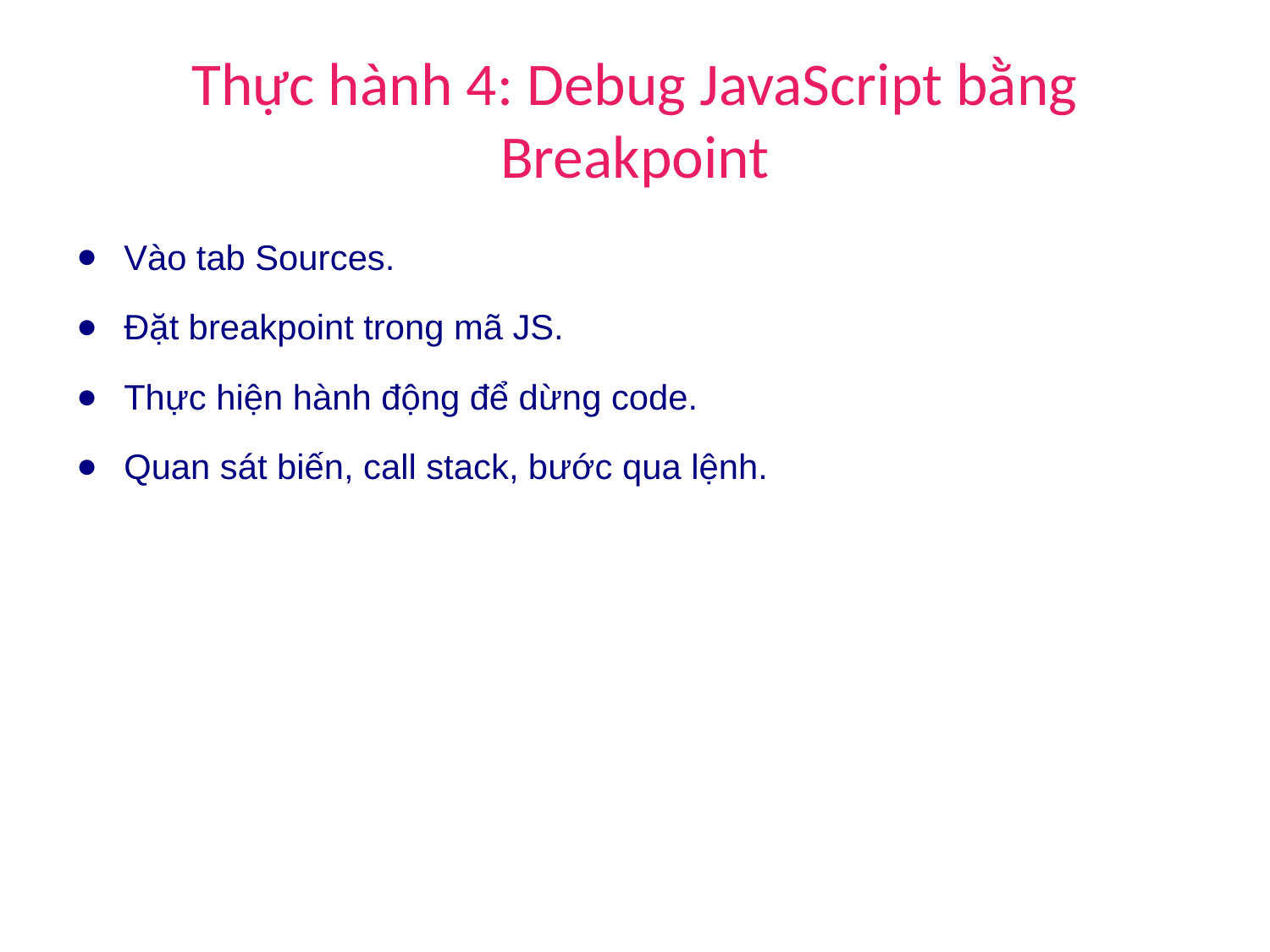

# Thực hành 4: Debug JavaScript bằng Breakpoint
Vào tab Sources.
Đặt breakpoint trong mã JS.
Thực hiện hành động để dừng code.
Quan sát biến, call stack, bước qua lệnh.